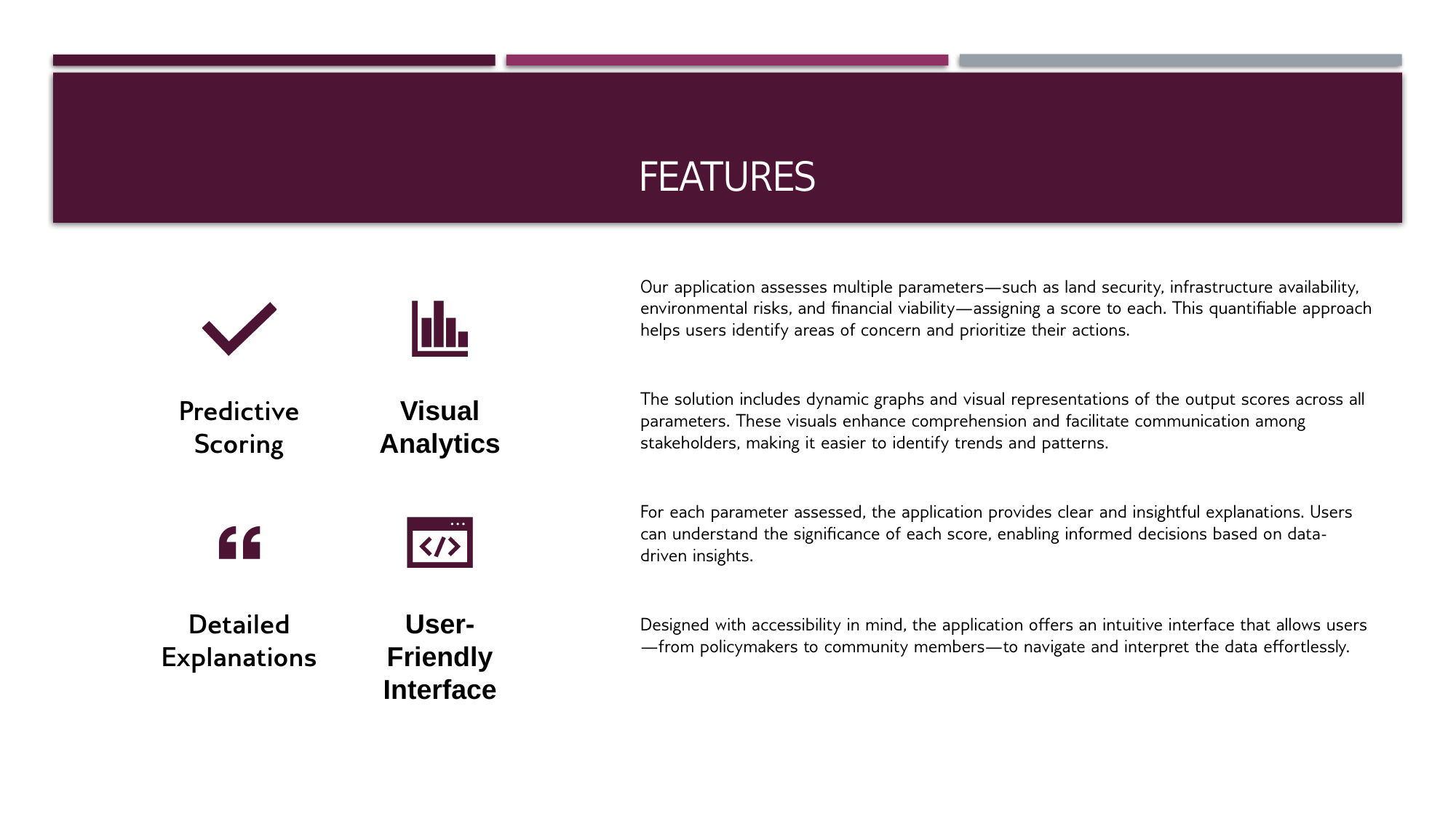

# Features
Our application assesses multiple parameters—such as land security, infrastructure availability, environmental risks, and financial viability—assigning a score to each. This quantifiable approach helps users identify areas of concern and prioritize their actions.

The solution includes dynamic graphs and visual representations of the output scores across all parameters. These visuals enhance comprehension and facilitate communication among stakeholders, making it easier to identify trends and patterns.

For each parameter assessed, the application provides clear and insightful explanations. Users can understand the significance of each score, enabling informed decisions based on data-driven insights.

Designed with accessibility in mind, the application offers an intuitive interface that allows users—from policymakers to community members—to navigate and interpret the data effortlessly.

Predictive Scoring
Visual Analytics
Detailed Explanations
User-Friendly Interface